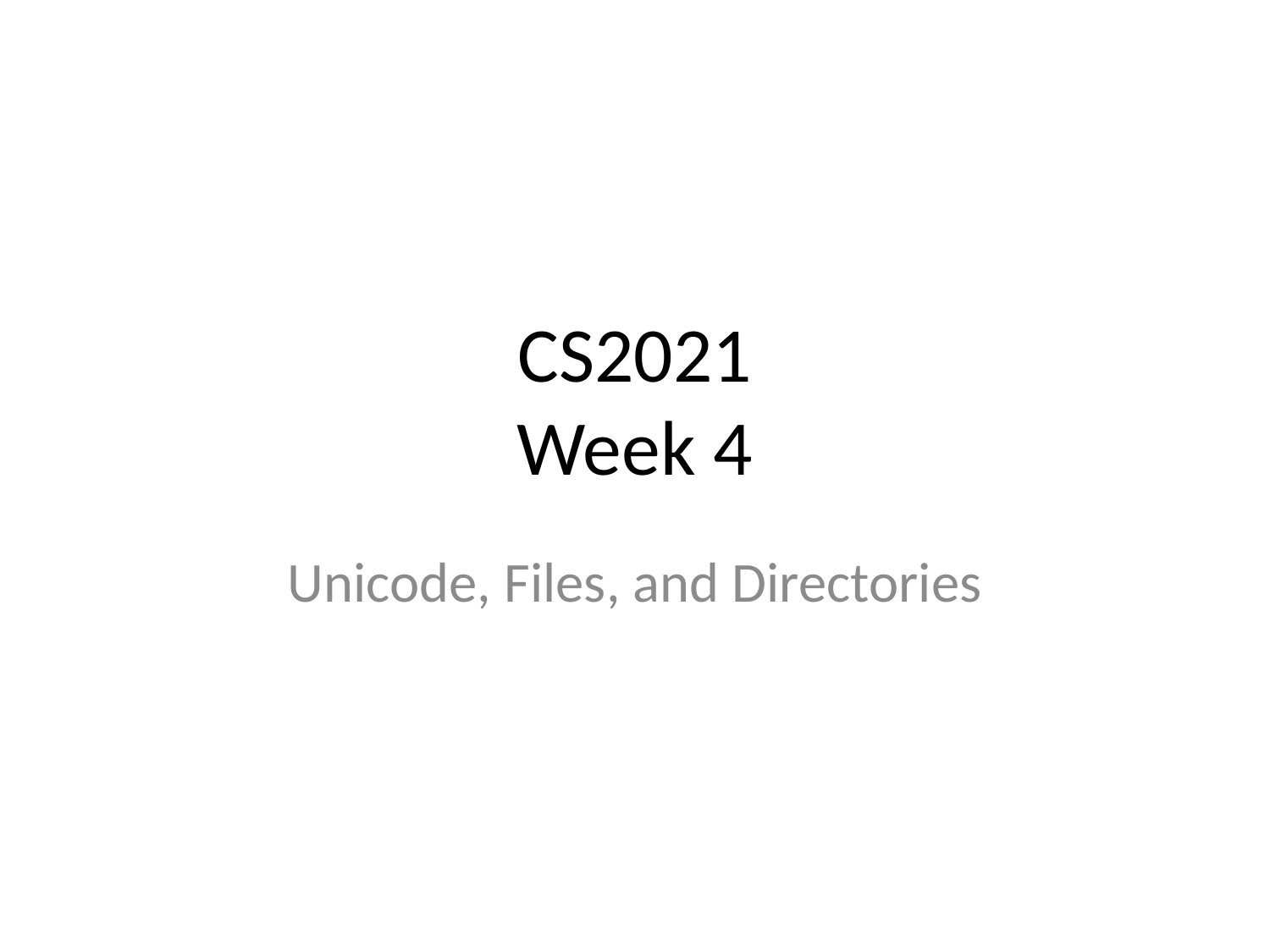

# CS2021 Week 4
Unicode, Files, and Directories